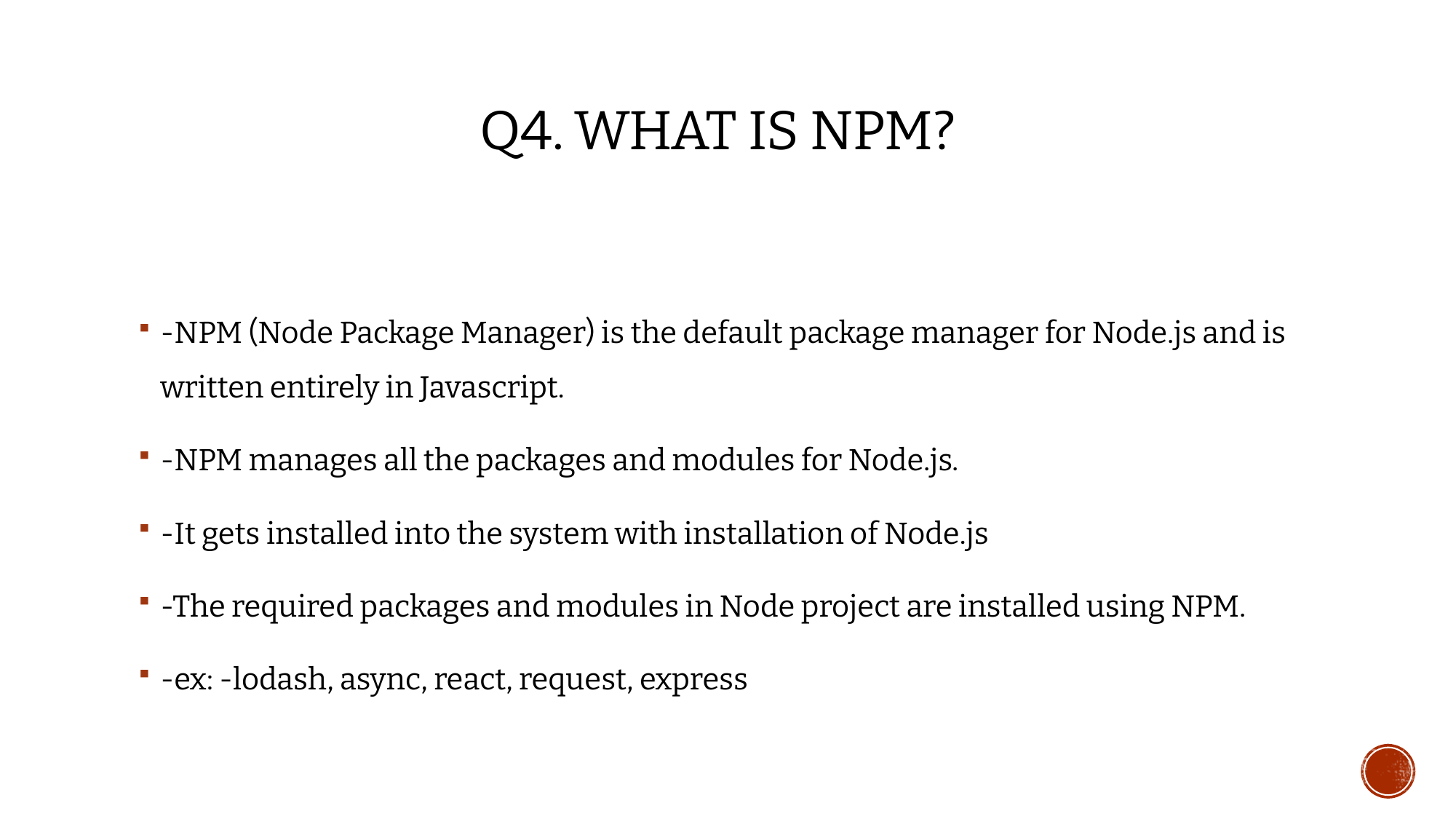

# Q4. What is NPM?
-NPM (Node Package Manager) is the default package manager for Node.js and is written entirely in Javascript.
-NPM manages all the packages and modules for Node.js.
-It gets installed into the system with installation of Node.js
-The required packages and modules in Node project are installed using NPM.
-ex: -lodash, async, react, request, express